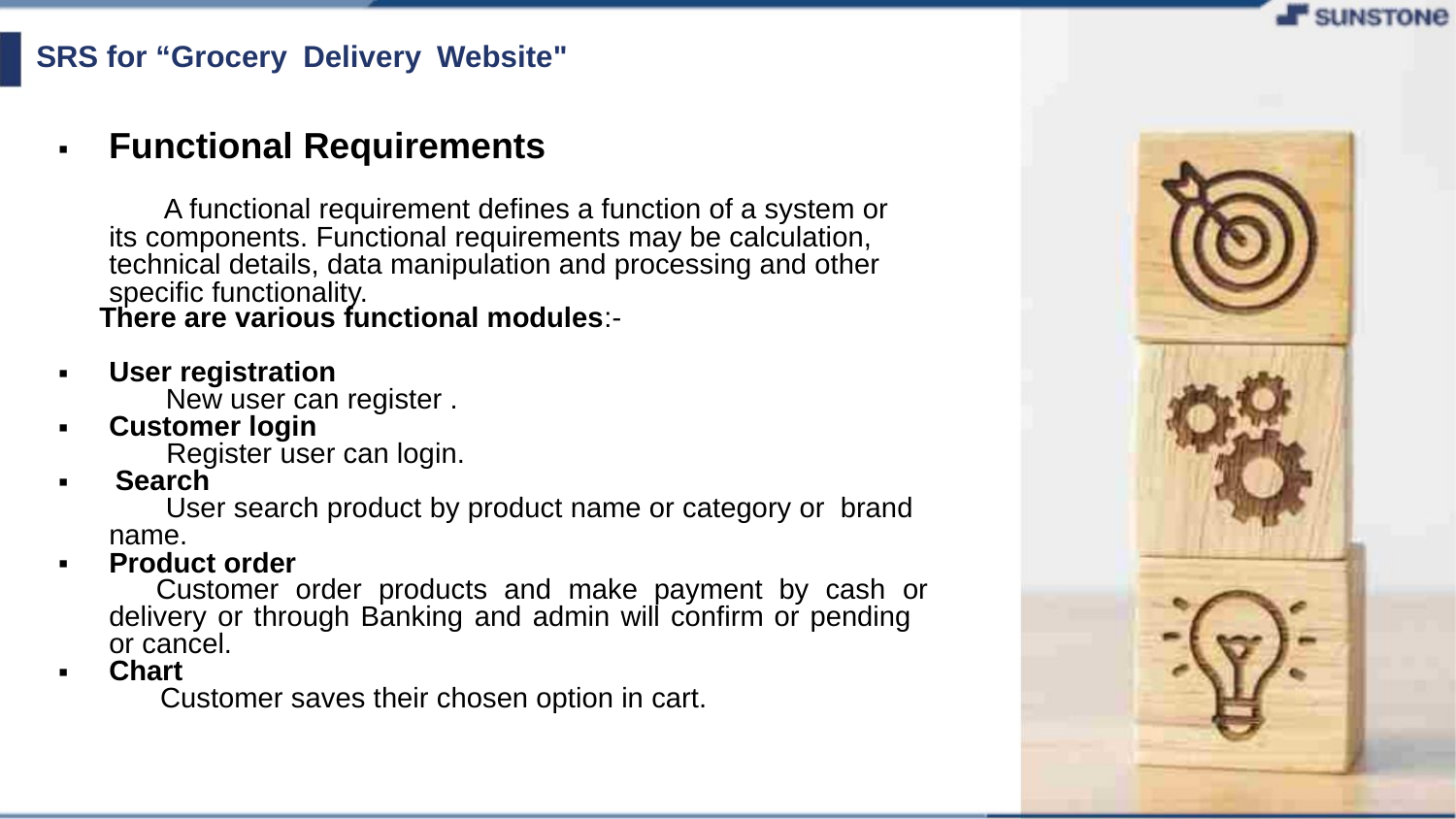

SRS for “Grocery Delivery Website"
▪ Functional Requirements
A functional requirement defines a function of a system or
its components. Functional requirements may be calculation,
technical details, data manipulation and processing and other
specific functionality.
There are various functional modules:-
User registration
▪
▪
▪
New user can register .
Customer login
Register user can login.
Search
User search product by product name or category or brand
name.
Product order
▪
▪
Customer order products and make payment by cash or
delivery or through Banking and admin will confirm or pending
or cancel.
Chart
Customer saves their chosen option in cart.